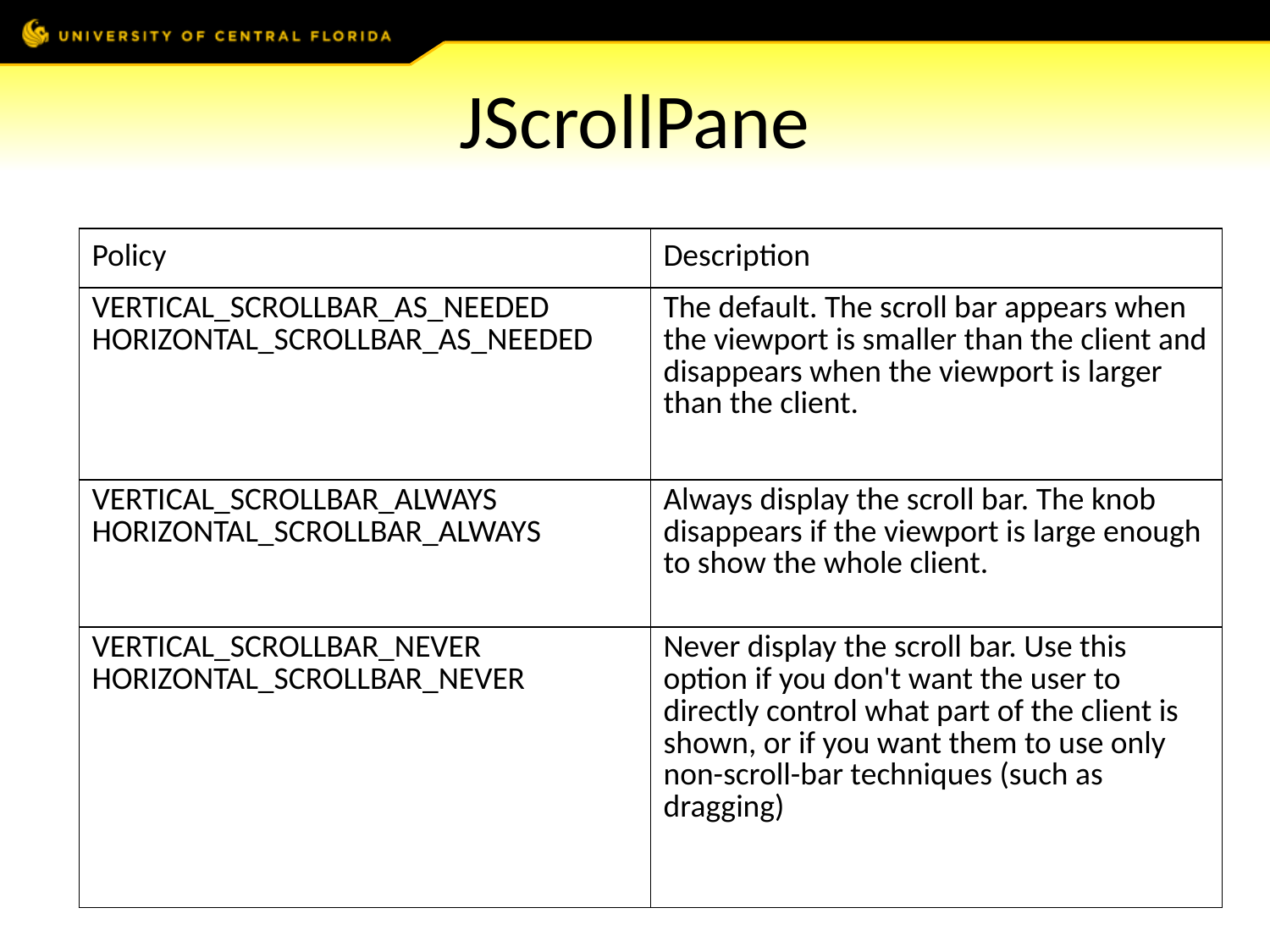

# JScrollPane

| Policy | Description |
| --- | --- |
| VERTICAL\_SCROLLBAR\_AS\_NEEDED HORIZONTAL\_SCROLLBAR\_AS\_NEEDED | The default. The scroll bar appears when the viewport is smaller than the client and disappears when the viewport is larger than the client. |
| VERTICAL\_SCROLLBAR\_ALWAYS HORIZONTAL\_SCROLLBAR\_ALWAYS | Always display the scroll bar. The knob disappears if the viewport is large enough to show the whole client. |
| VERTICAL\_SCROLLBAR\_NEVER HORIZONTAL\_SCROLLBAR\_NEVER | Never display the scroll bar. Use this option if you don't want the user to directly control what part of the client is shown, or if you want them to use only non-scroll-bar techniques (such as dragging) |